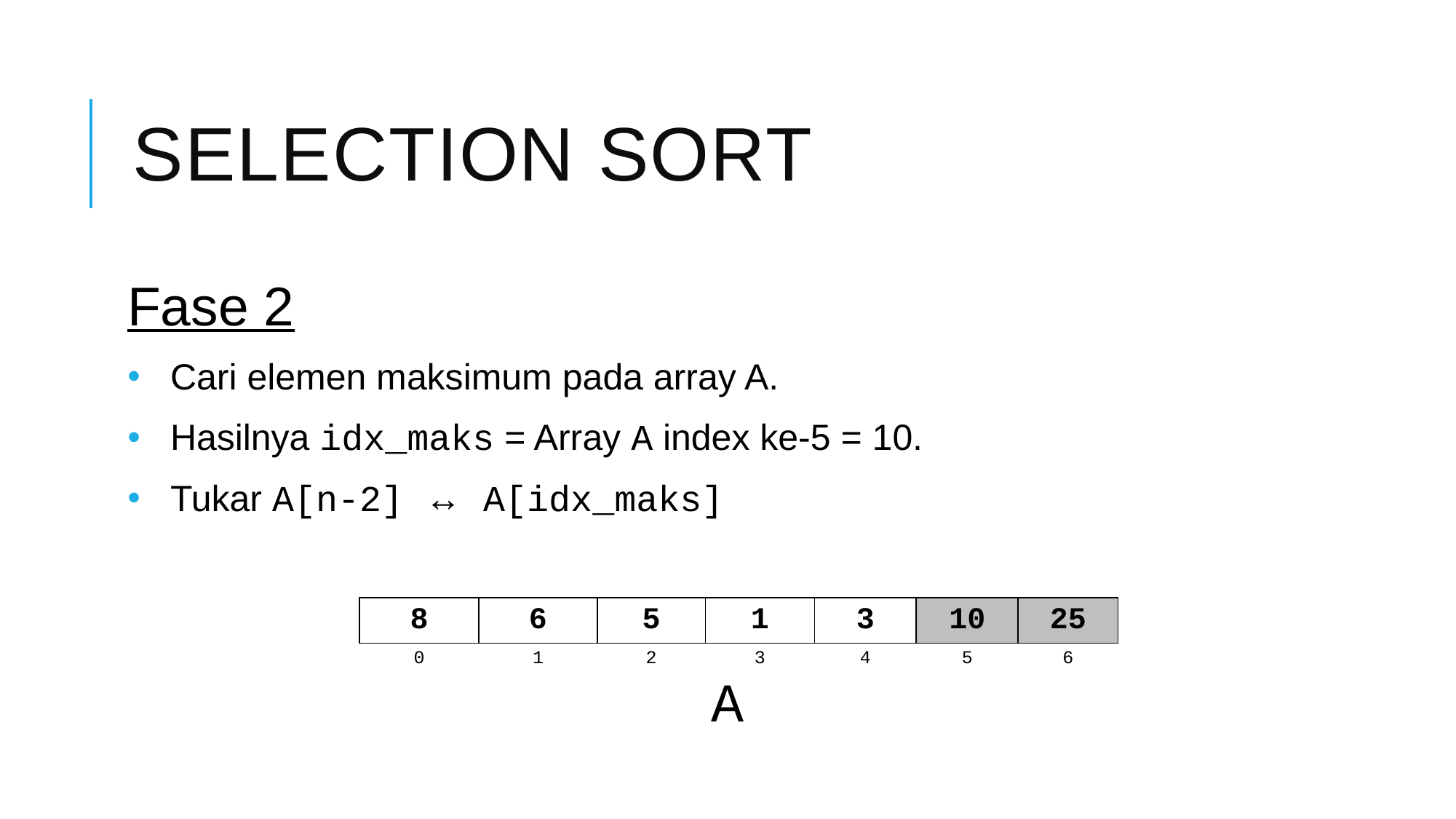

# selection sort
Fase 2
Cari elemen maksimum pada array A.
Hasilnya idx_maks = Array A index ke-5 = 10.
Tukar A[n-2] ↔ A[idx_maks]
| 8 | 6 | 5 | 1 | 3 | 10 | 25 |
| --- | --- | --- | --- | --- | --- | --- |
| 0 | 1 | 2 | 3 | 4 | 5 | 6 |
A